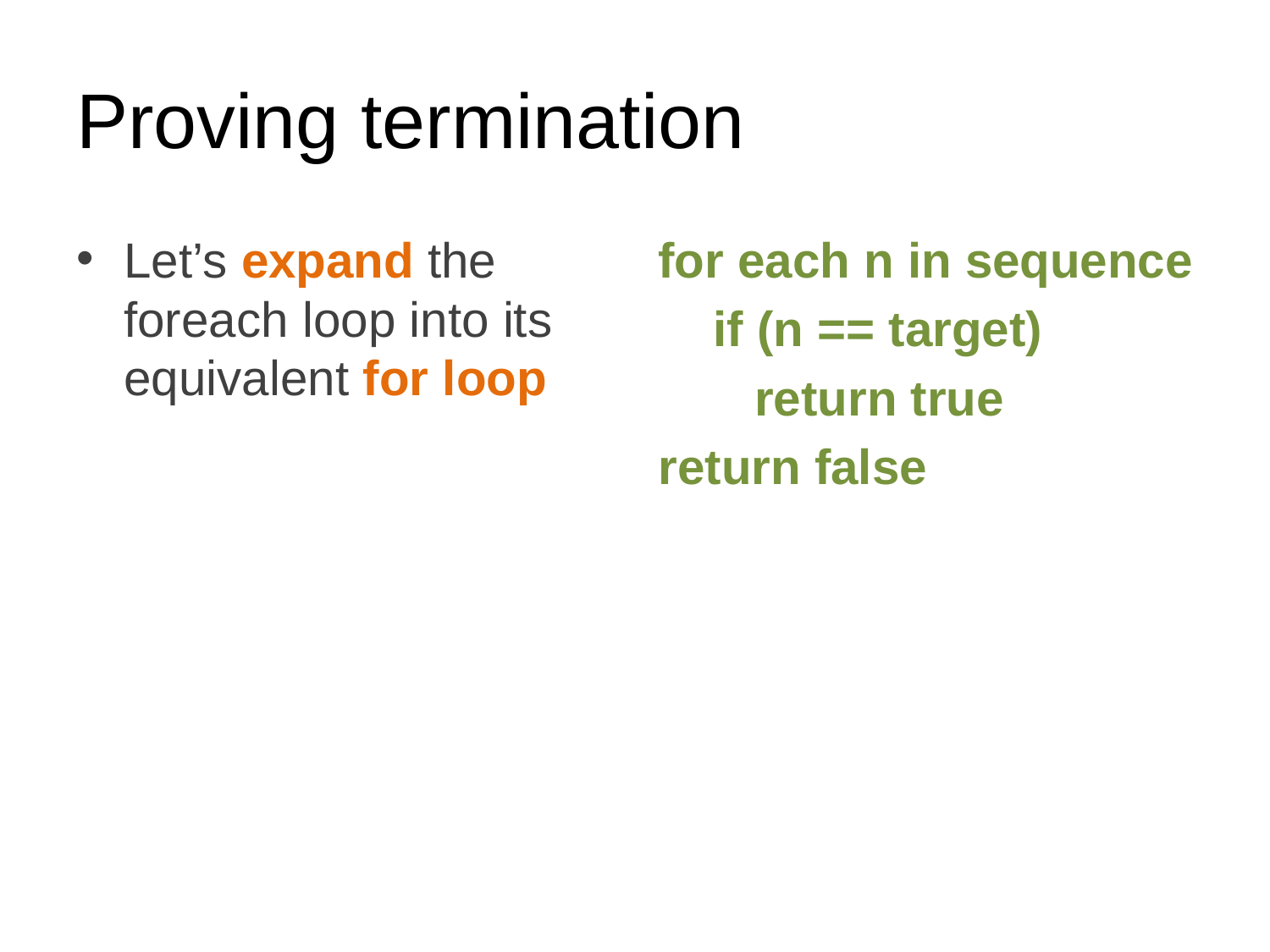

# Proving termination
Let’s expand the foreach loop into its equivalent for loop
for each n in sequence
    if (n == target)
       return true
return false